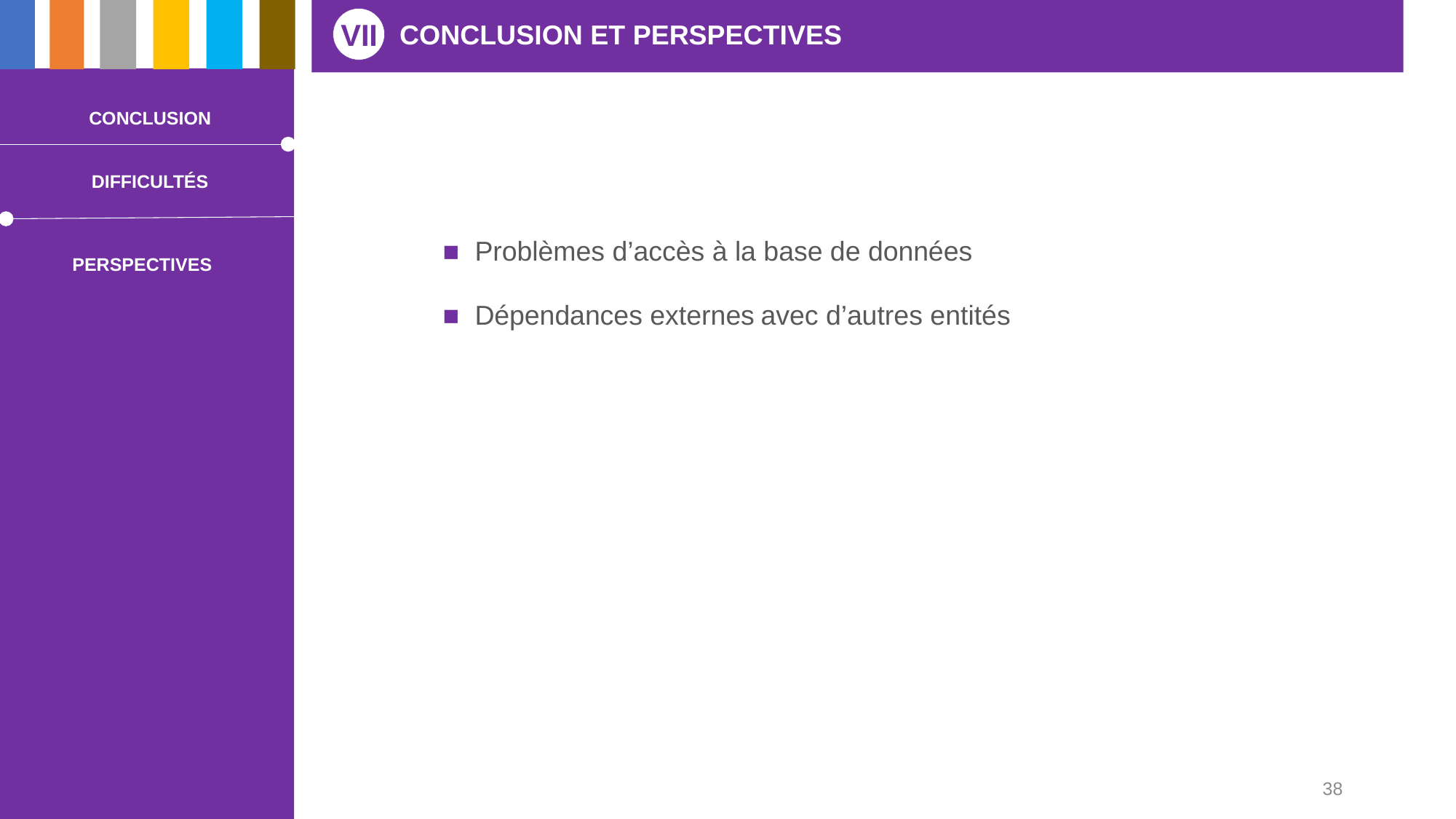

VII
CONCLUSION ET PERSPECTIVES

CONCLUSION
DIFFICULTÉS
■  Problèmes d’accès à la base de données
■  Dépendances externes avec d’autres entités
PERSPECTIVES
38